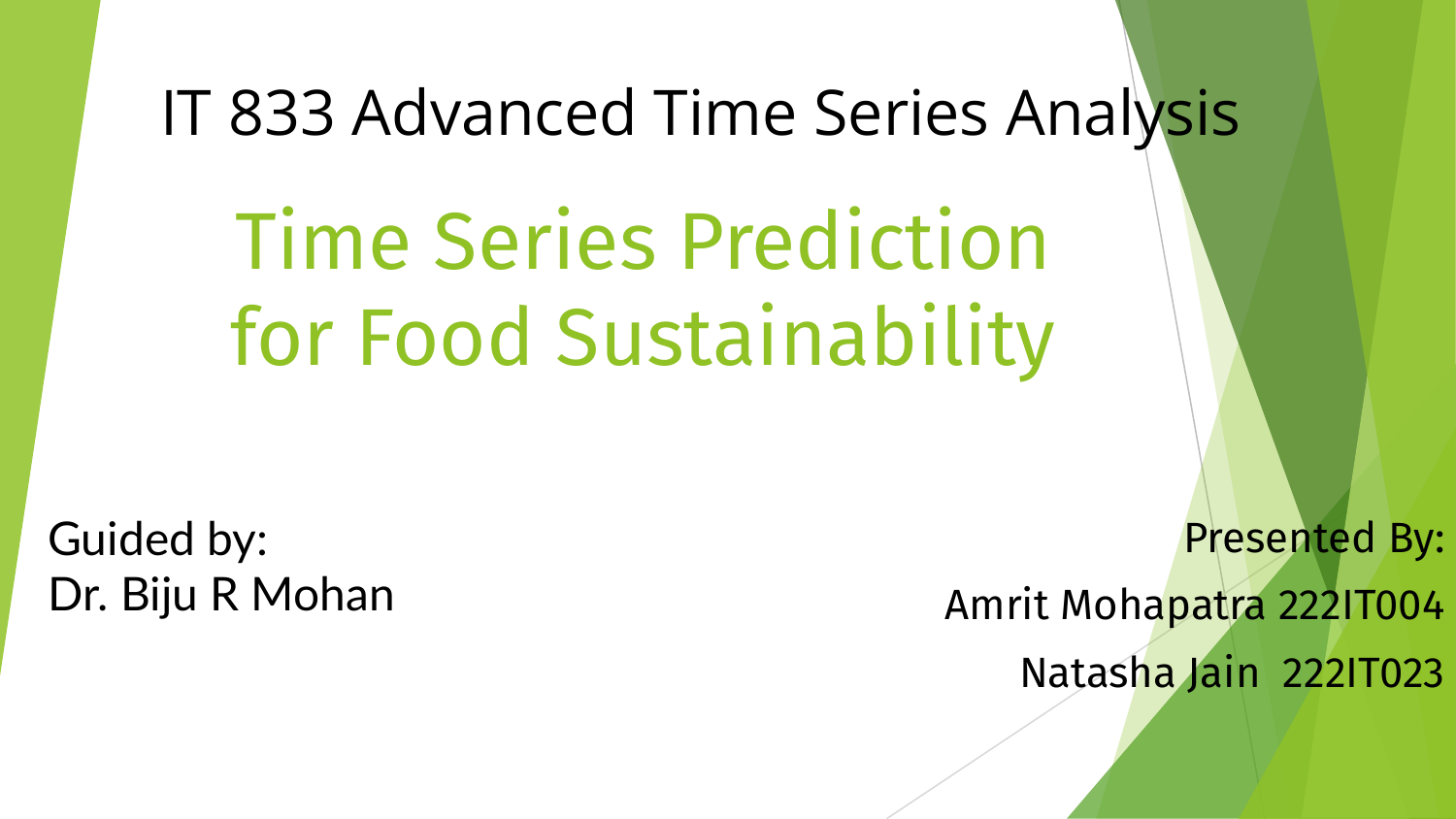

IT 833 Advanced Time Series Analysis
# Time Series Prediction for Food Sustainability

Guided by:
Dr. Biju R Mohan
Presented By:
Amrit Mohapatra 222IT004
Natasha Jain  222IT023